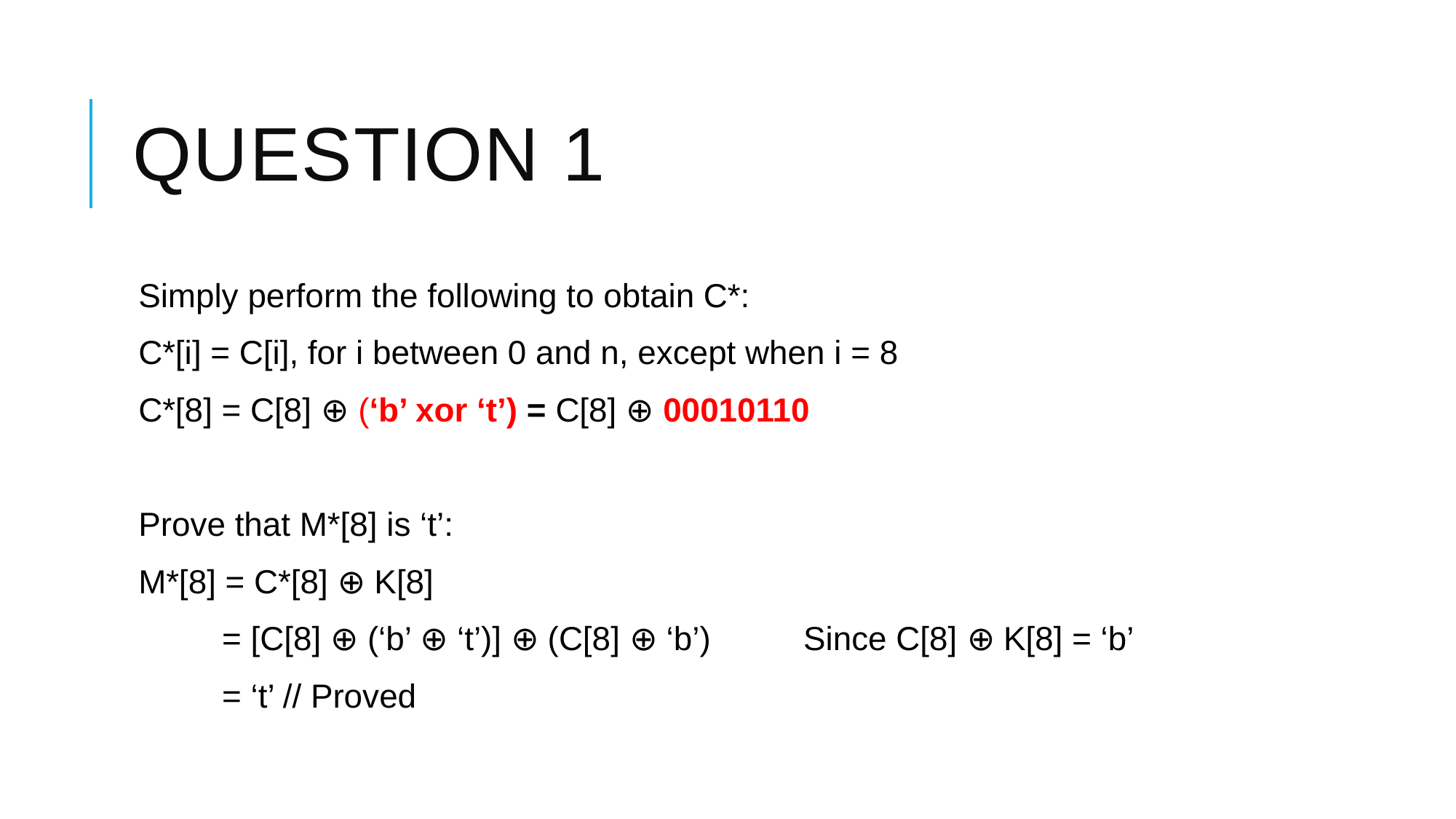

# Question 1
Simply perform the following to obtain C*:
C*[i] = C[i], for i between 0 and n, except when i = 8
C*[8] = C[8] ⊕ (‘b’ xor ‘t’) = C[8] ⊕ 00010110

Prove that M*[8] is ‘t’:
M*[8] = C*[8] ⊕ K[8]
         = [C[8] ⊕ (‘b’ ⊕ ‘t’)] ⊕ (C[8] ⊕ ‘b’)          Since C[8] ⊕ K[8] = ‘b’
         = ‘t’ // Proved